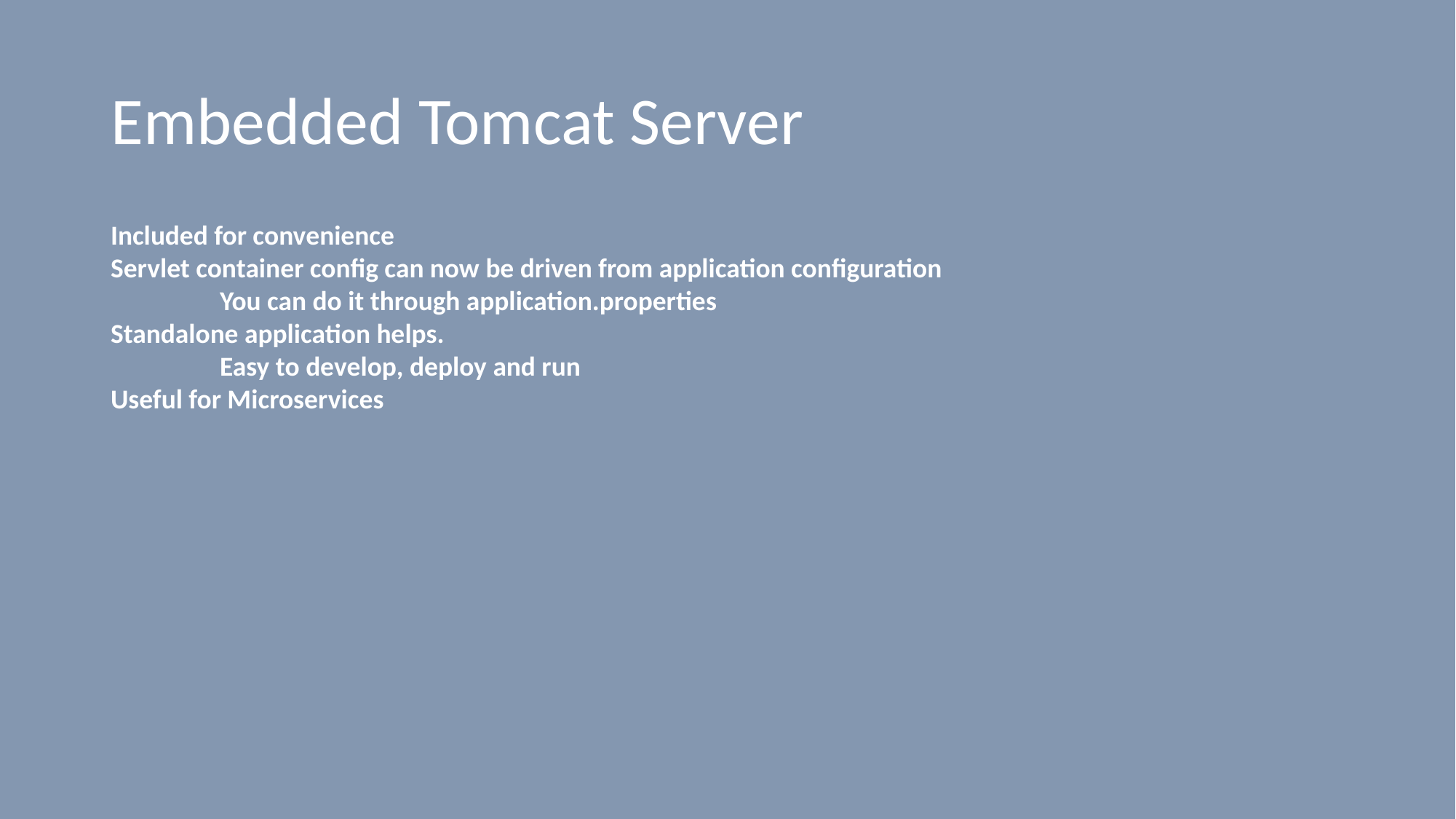

# Embedded Tomcat Server
Included for convenience
Servlet container config can now be driven from application configuration
	You can do it through application.properties
Standalone application helps.
	Easy to develop, deploy and run
Useful for Microservices